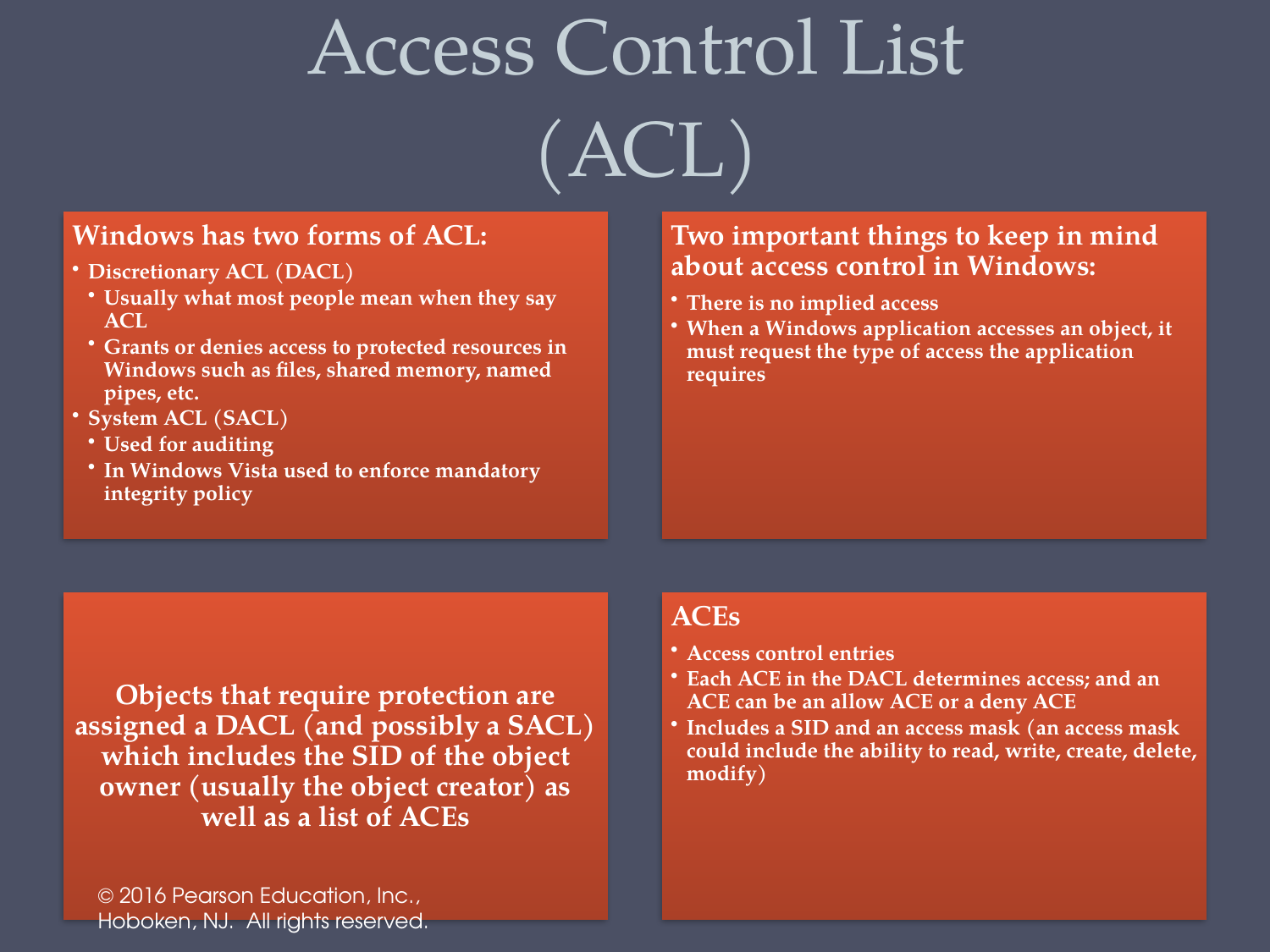

# Access Control List (ACL)
Windows has two forms of ACL:
Discretionary ACL (DACL)
Usually what most people mean when they say ACL
Grants or denies access to protected resources in Windows such as files, shared memory, named pipes, etc.
System ACL (SACL)
Used for auditing
In Windows Vista used to enforce mandatory integrity policy
Two important things to keep in mind about access control in Windows:
There is no implied access
When a Windows application accesses an object, it must request the type of access the application requires
Objects that require protection are assigned a DACL (and possibly a SACL) which includes the SID of the object owner (usually the object creator) as well as a list of ACEs
ACEs
Access control entries
Each ACE in the DACL determines access; and an ACE can be an allow ACE or a deny ACE
Includes a SID and an access mask (an access mask could include the ability to read, write, create, delete, modify)
© 2016 Pearson Education, Inc., Hoboken, NJ.  All rights reserved.